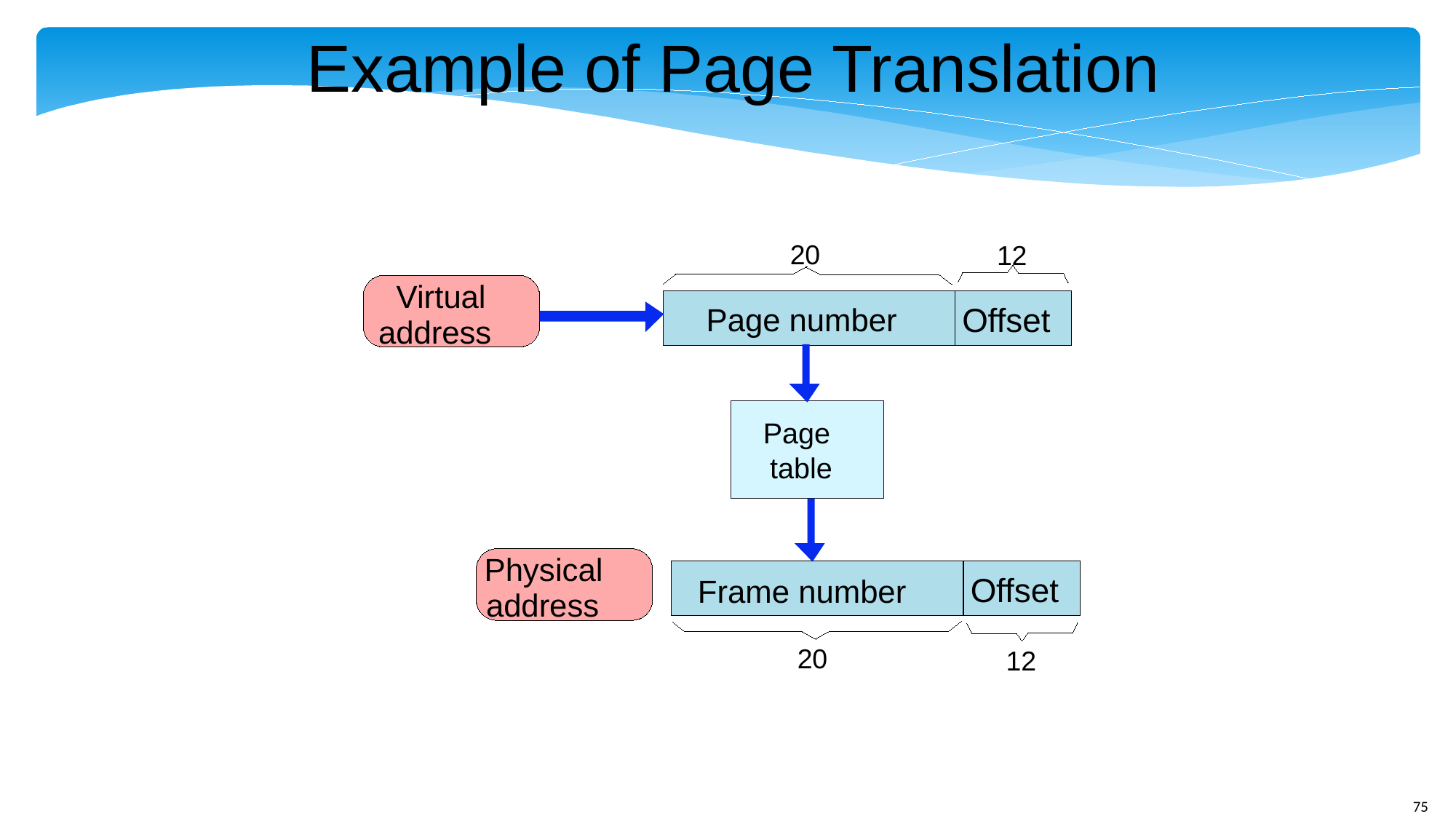

Example of Page Translation

20
12

Virtual

Offset
Page number
address

Page
table

Physical

Offset
Frame number
address

20
12